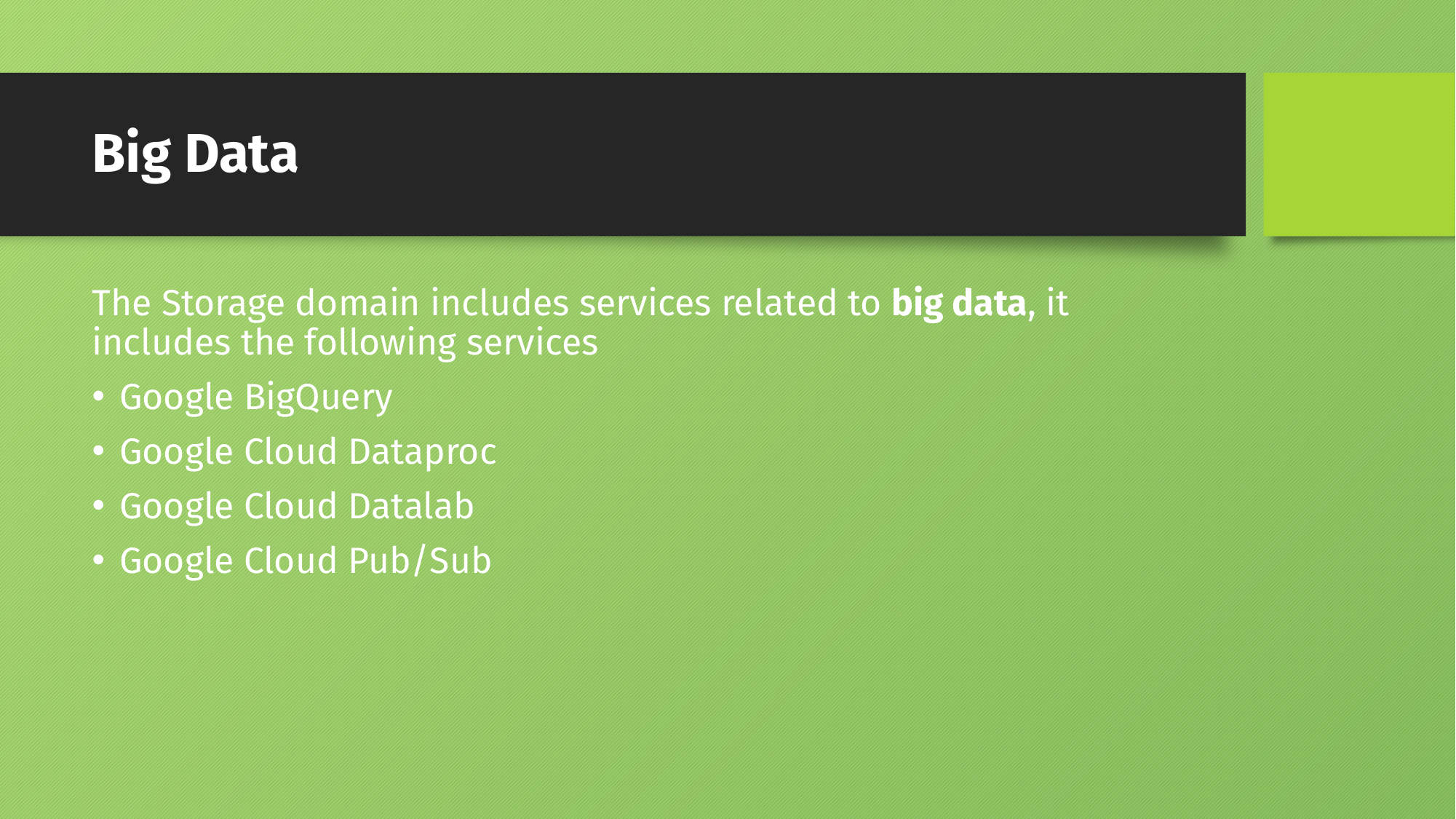

# Big Data
The Storage domain includes services related to big data, it includes the following services
Google BigQuery
Google Cloud Dataproc
Google Cloud Datalab
Google Cloud Pub/Sub